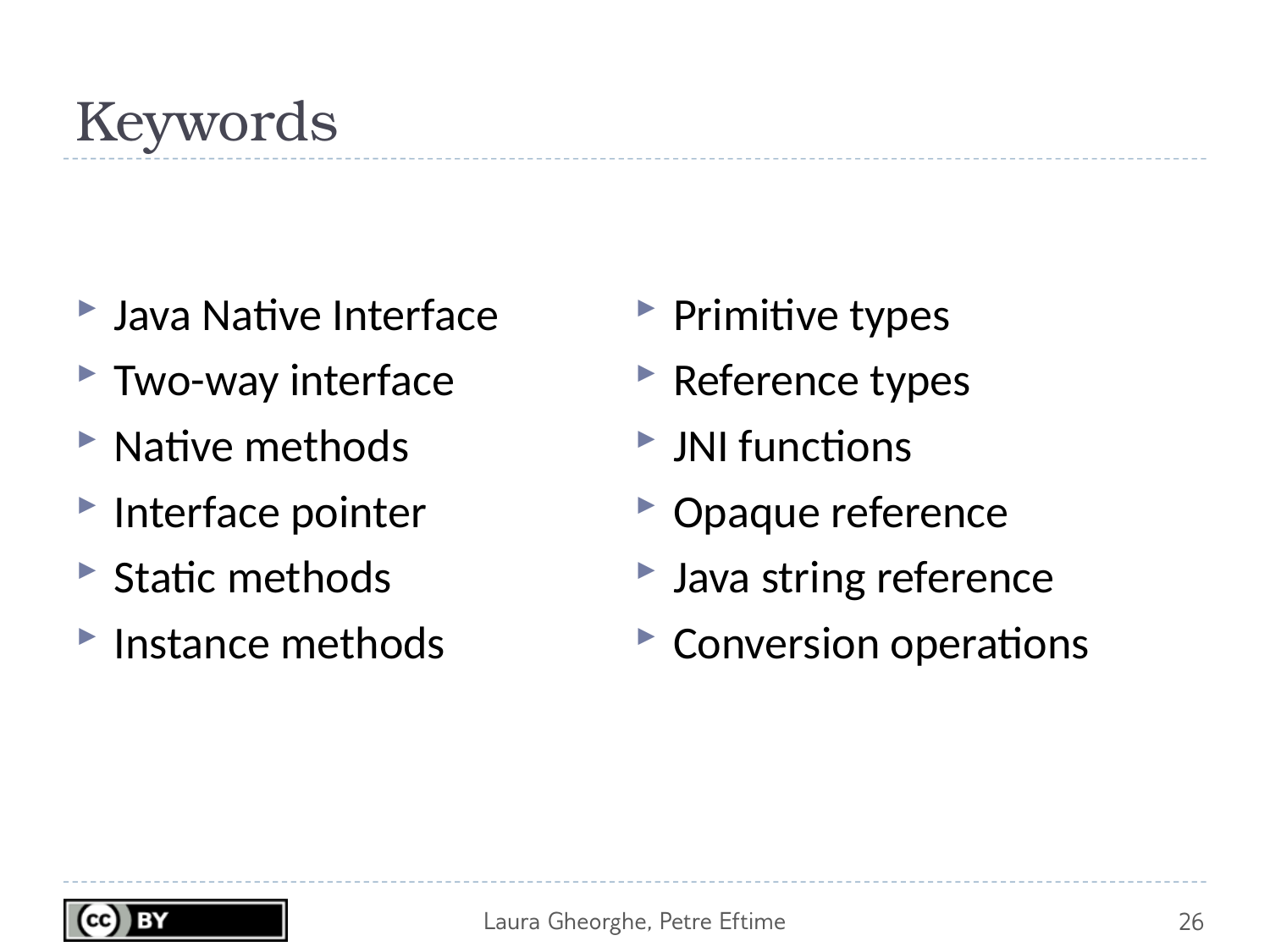

# Keywords
Java Native Interface
Two-way interface
Native methods
Interface pointer
Static methods
Instance methods
Primitive types
Reference types
JNI functions
Opaque reference
Java string reference
Conversion operations
26